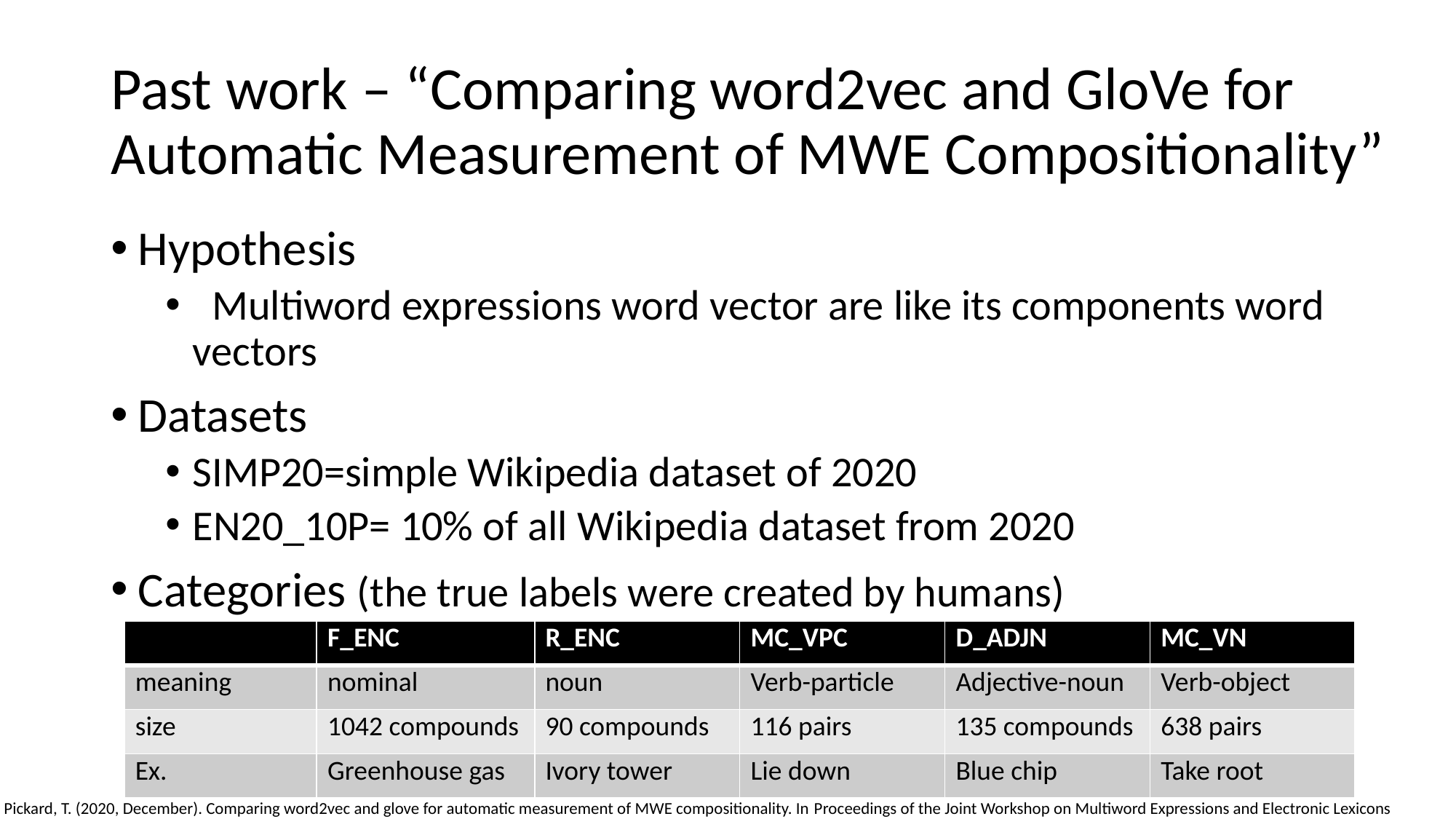

# Past work – “Comparing word2vec and GloVe for Automatic Measurement of MWE Compositionality”
Hypothesis
  Multiword expressions word vector are like its components word vectors
Datasets
SIMP20=simple Wikipedia dataset of 2020
EN20_10P= 10% of all Wikipedia dataset from 2020
Categories (the true labels were created by humans)

|  | F\_ENC | R\_ENC | MC\_VPC | D\_ADJN | MC\_VN |
| --- | --- | --- | --- | --- | --- |
| meaning | nominal | noun | Verb-particle | Adjective-noun | Verb-object |
| size | 1042 compounds | 90 compounds | 116 pairs | 135 compounds | 638 pairs |
| Ex. | Greenhouse gas | Ivory tower | Lie down | Blue chip | Take root |
Pickard, T. (2020, December). Comparing word2vec and glove for automatic measurement of MWE compositionality. In Proceedings of the Joint Workshop on Multiword Expressions and Electronic Lexicons